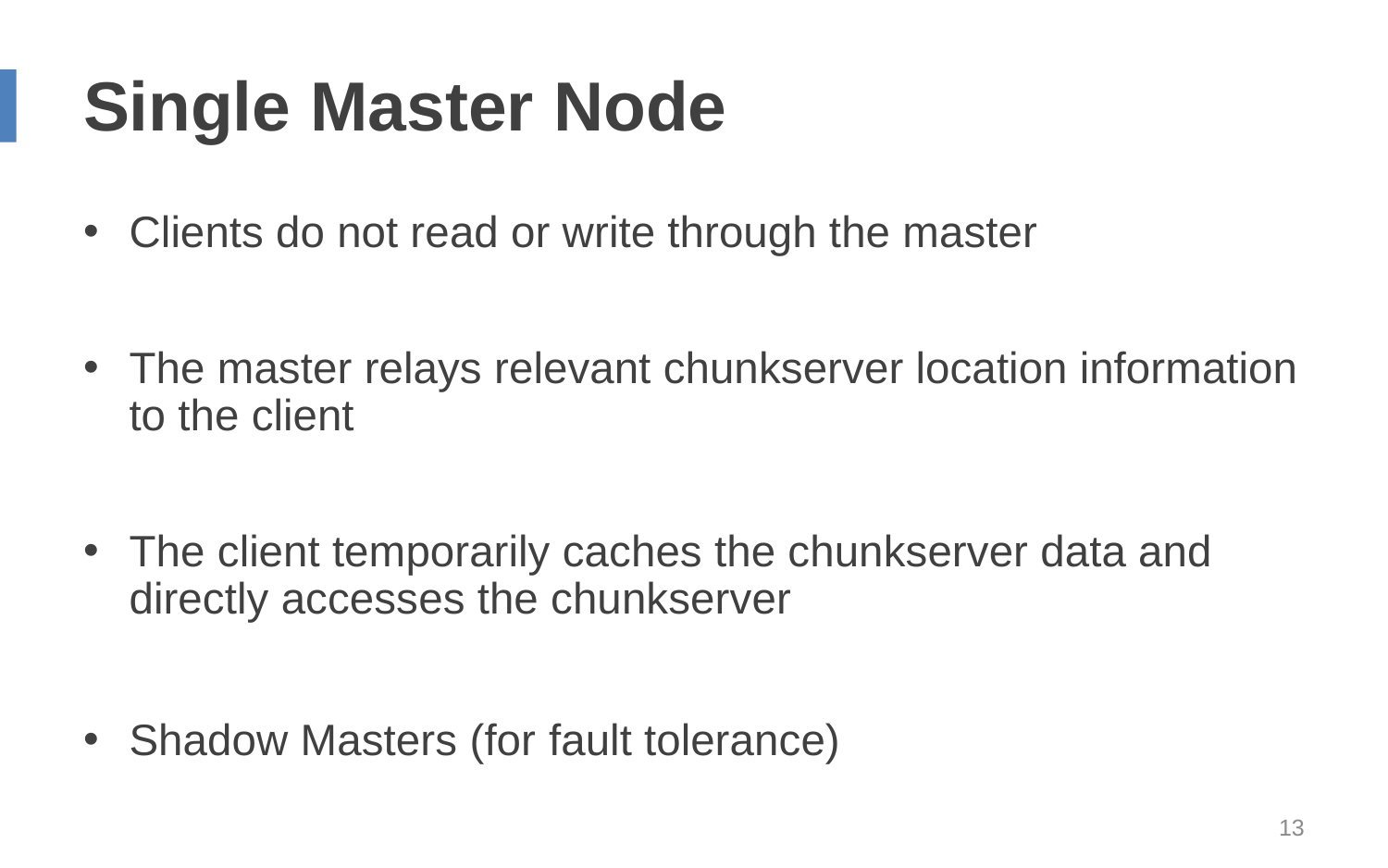

# Single Master Node
Clients do not read or write through the master

The master relays relevant chunkserver location information to the client

The client temporarily caches the chunkserver data and directly accesses the chunkserver

Shadow Masters (for fault tolerance)
13